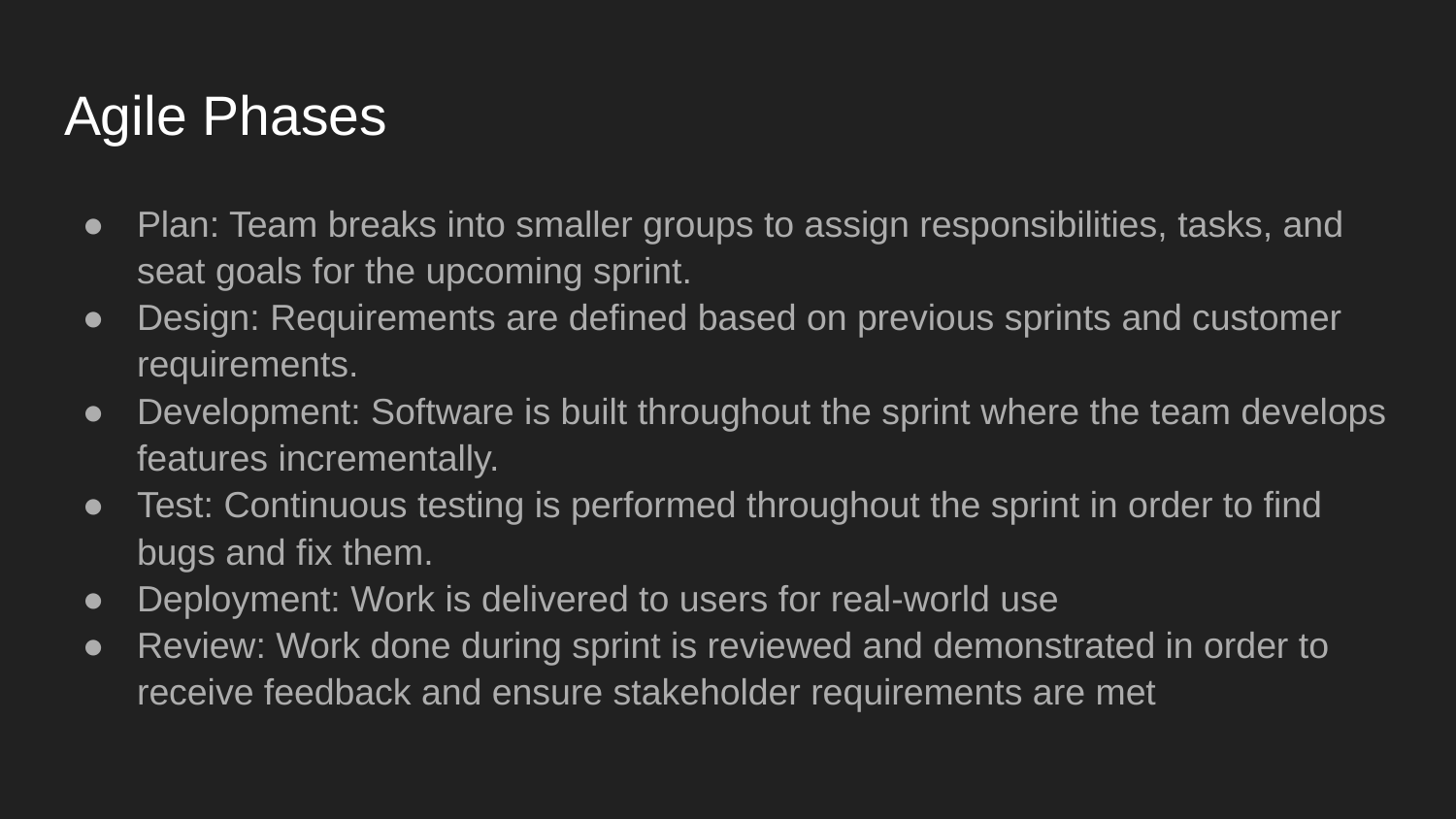

# Agile Phases
Plan: Team breaks into smaller groups to assign responsibilities, tasks, and seat goals for the upcoming sprint.
Design: Requirements are defined based on previous sprints and customer requirements.
Development: Software is built throughout the sprint where the team develops features incrementally.
Test: Continuous testing is performed throughout the sprint in order to find bugs and fix them.
Deployment: Work is delivered to users for real-world use
Review: Work done during sprint is reviewed and demonstrated in order to receive feedback and ensure stakeholder requirements are met